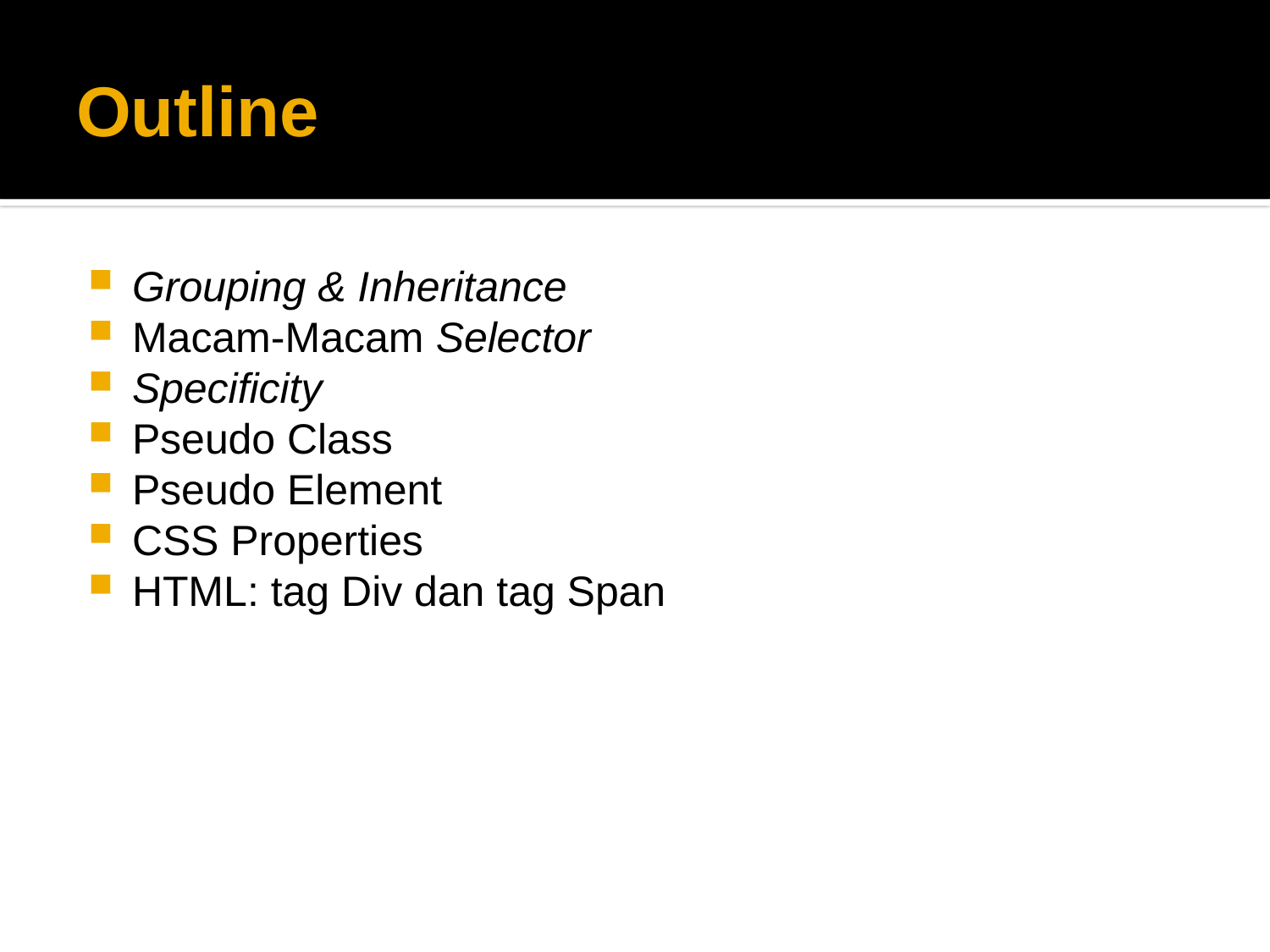

# Outline
Grouping & Inheritance
Macam-Macam Selector
Specificity
Pseudo Class
Pseudo Element
CSS Properties
HTML: tag Div dan tag Span